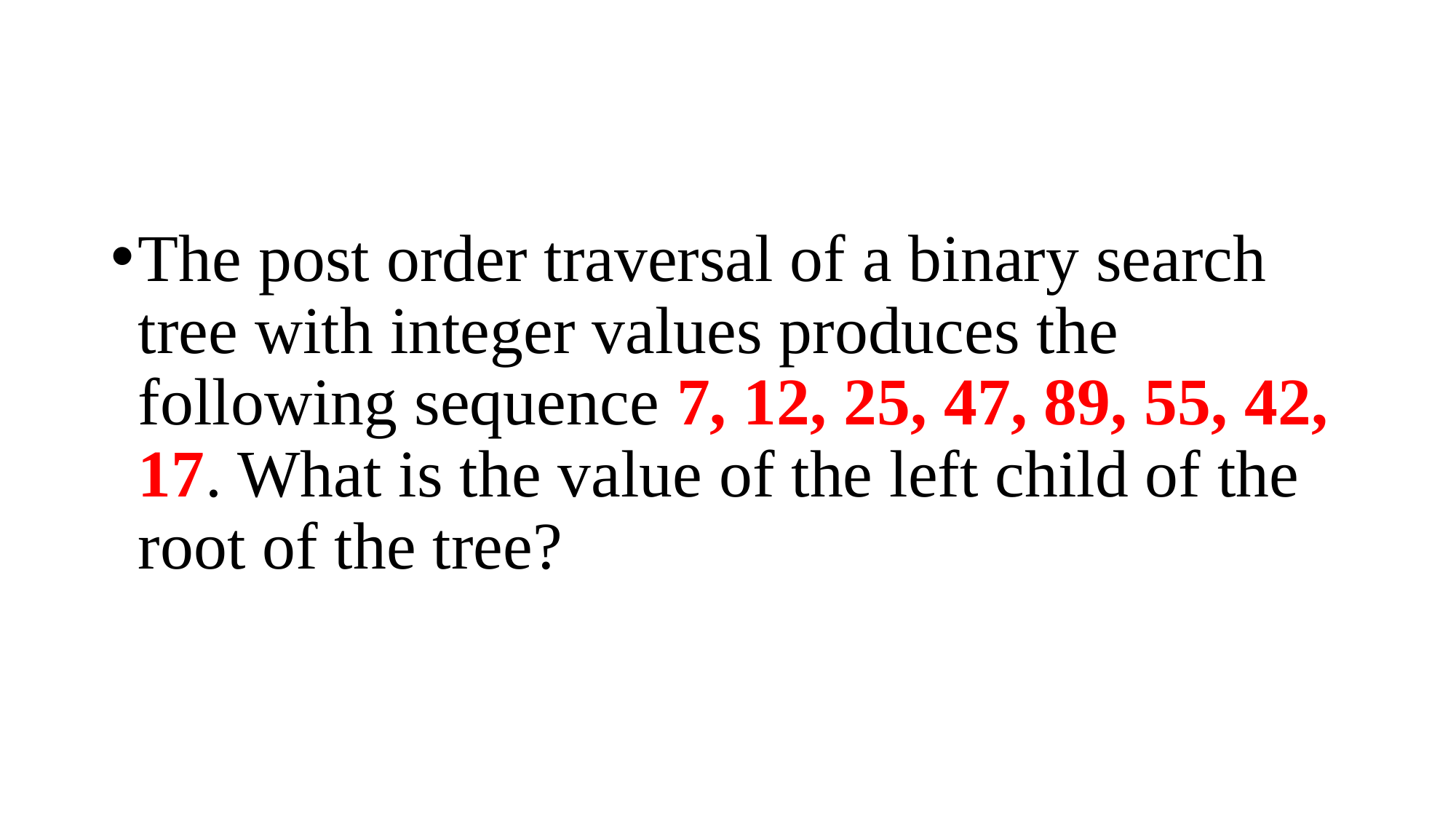

#
The post order traversal of a binary search tree with integer values produces the following sequence 7, 12, 25, 47, 89, 55, 42, 17. What is the value of the left child of the root of the tree?